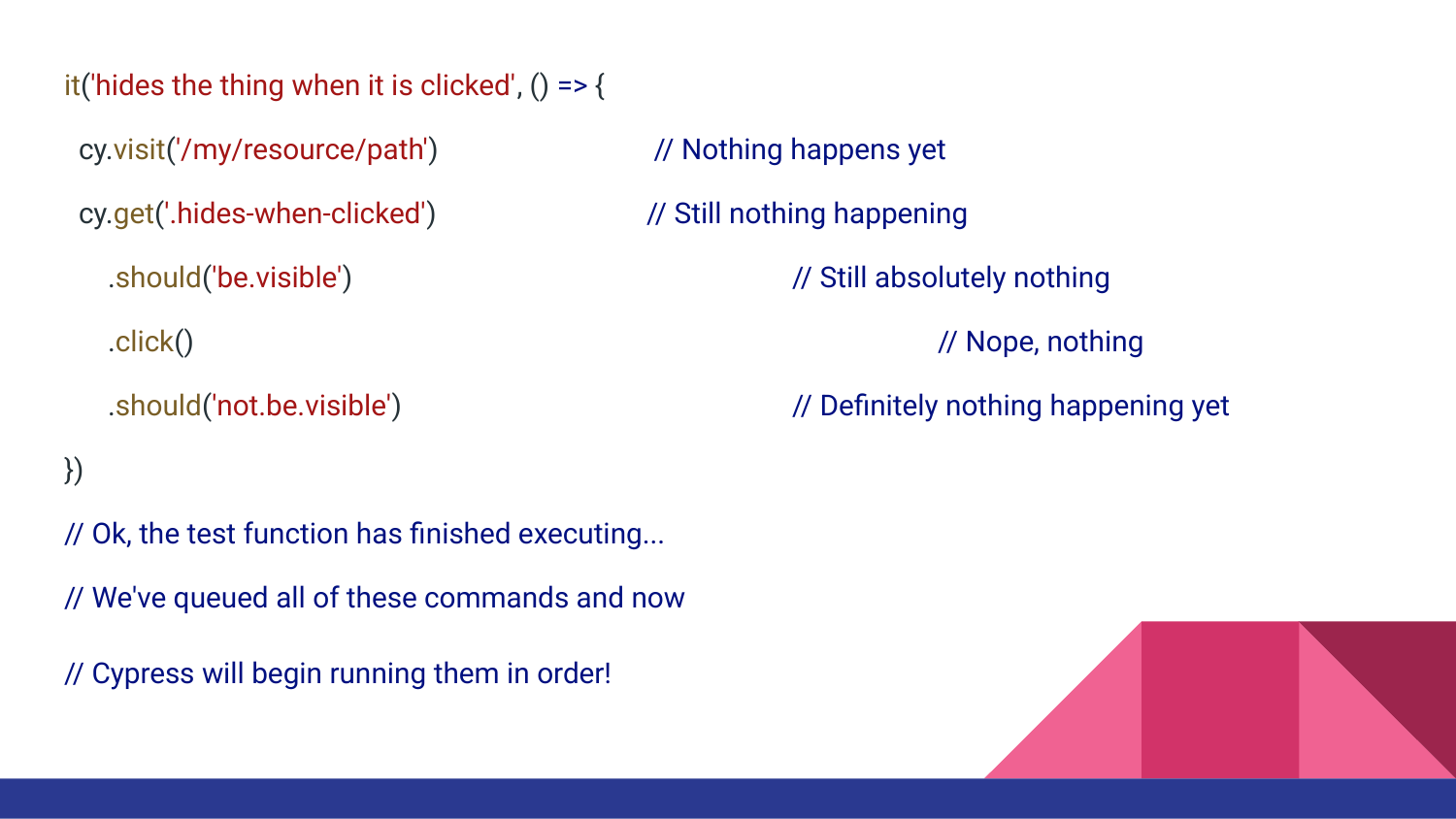

it('hides the thing when it is clicked', () => {
  cy.visit('/my/resource/path')		 // Nothing happens yet
  cy.get('.hides-when-clicked')		// Still nothing happening
      .should('be.visible') 			// Still absolutely nothing
      .click() 						// Nope, nothing
      .should('not.be.visible') 			// Definitely nothing happening yet
})
// Ok, the test function has finished executing...
// We've queued all of these commands and now
// Cypress will begin running them in order!